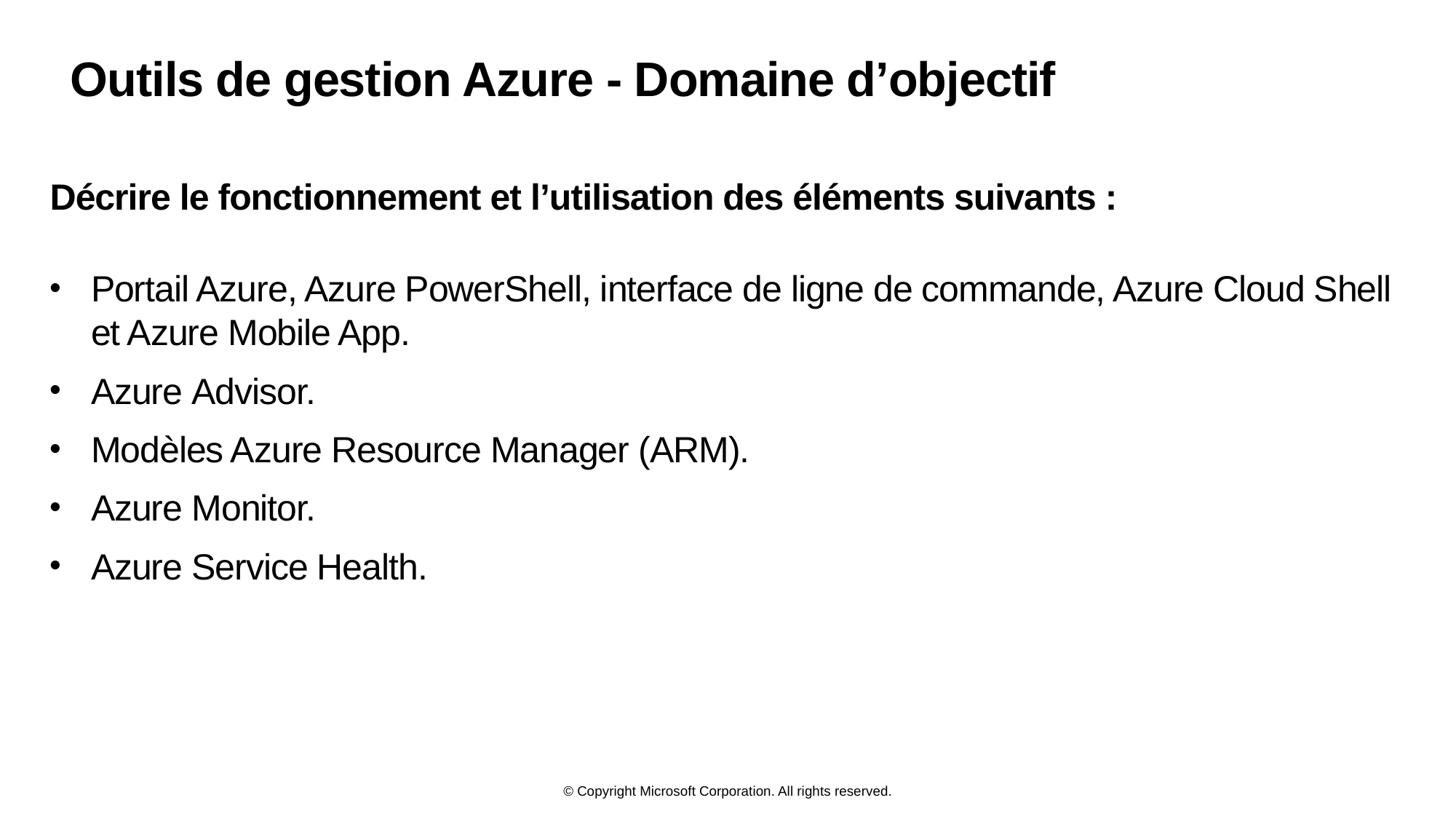

# Outils de gestion Azure - Domaine d’objectif
Décrire le fonctionnement et l’utilisation des éléments suivants :

Portail Azure, Azure PowerShell, interface de ligne de commande, Azure Cloud Shell et Azure Mobile App.
Azure Advisor.
Modèles Azure Resource Manager (ARM).
Azure Monitor.
Azure Service Health.